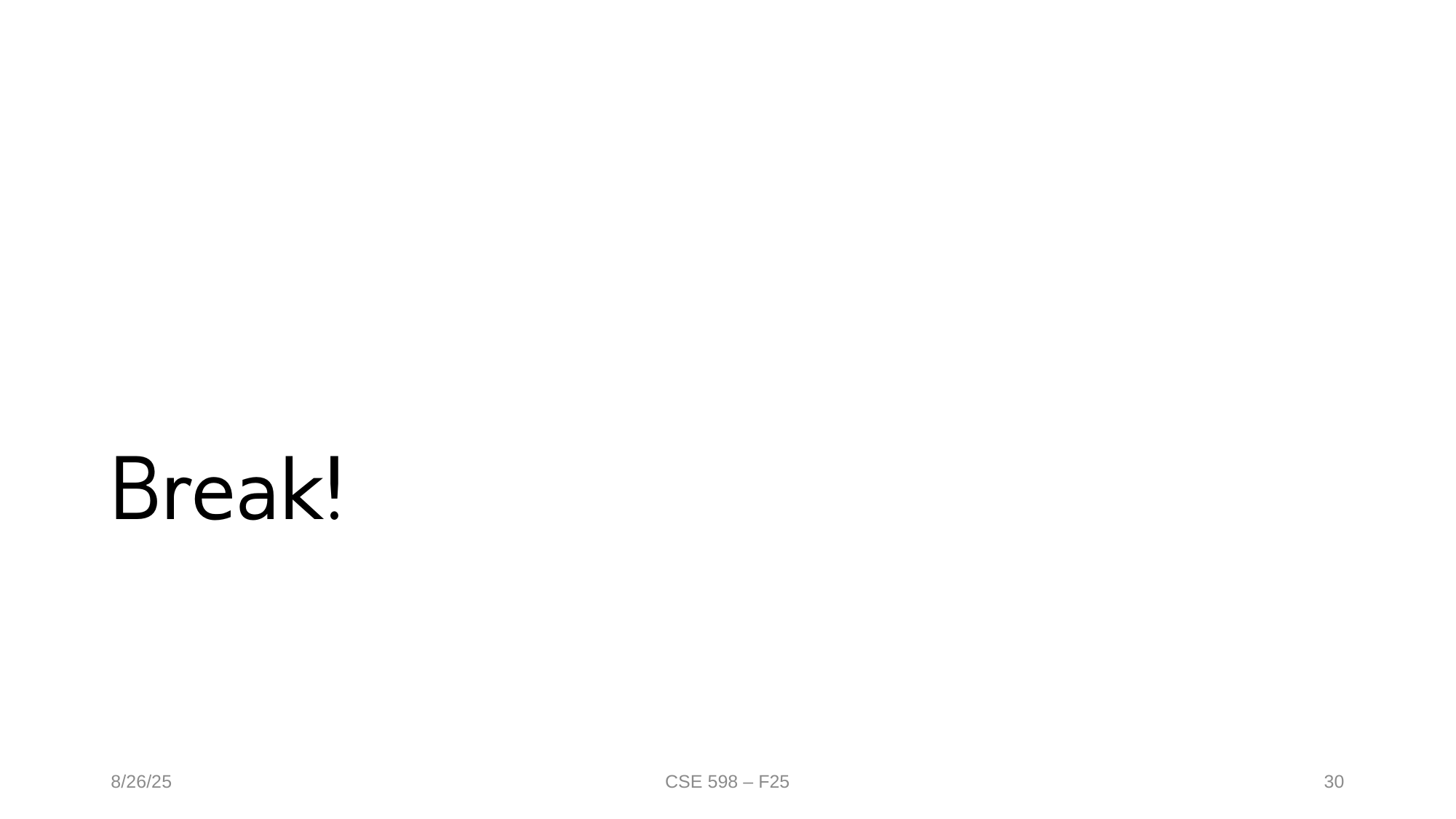

# Break!
8/26/25
CSE 598 – F25
30